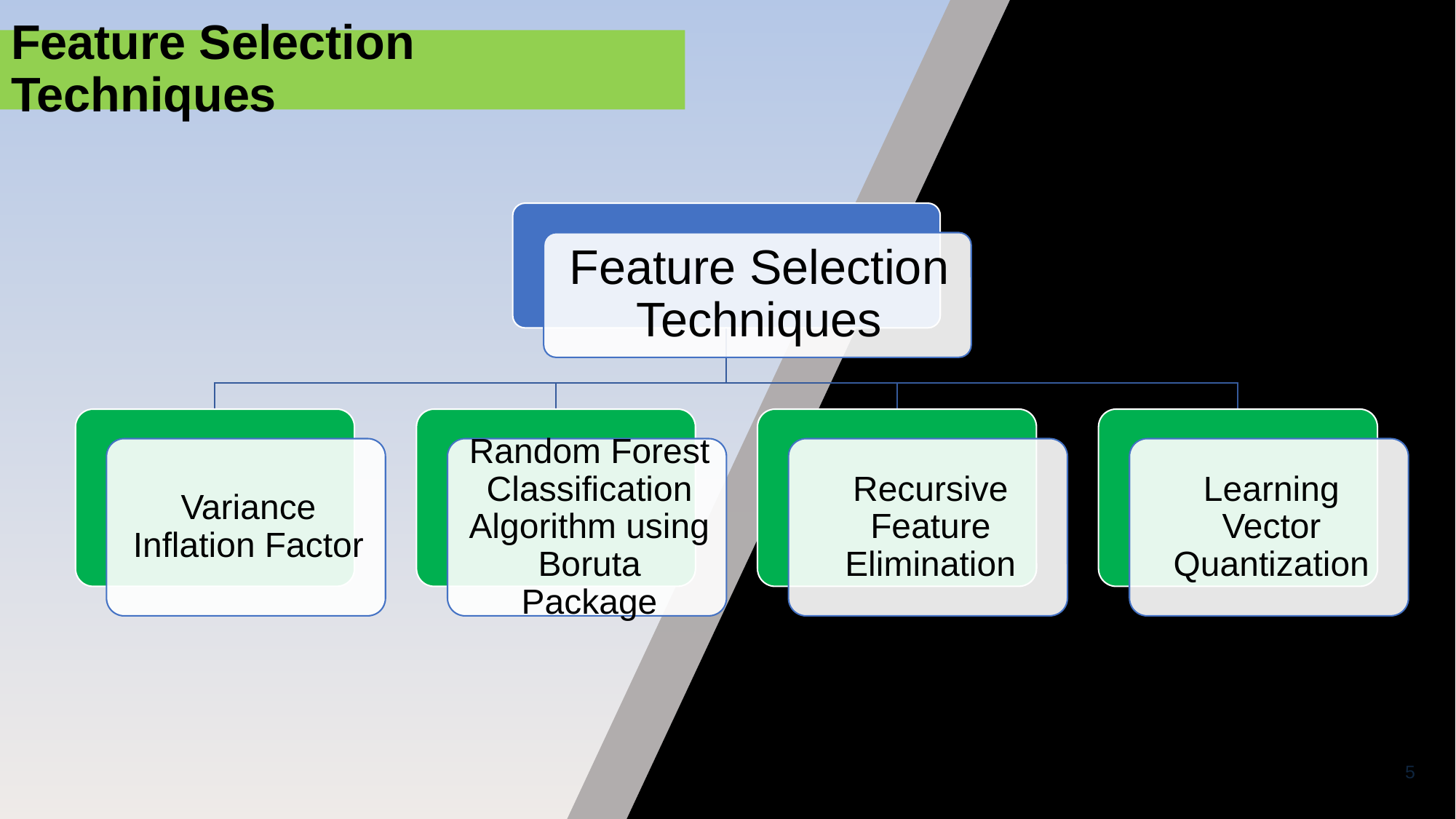

Feature Selection Techniques
Variance Inflation Factor
Random Forest Classification Algorithm using Boruta Package
Recursive Feature Elimination
Learning Vector Quantization

Feature Selection Techniques

5
5